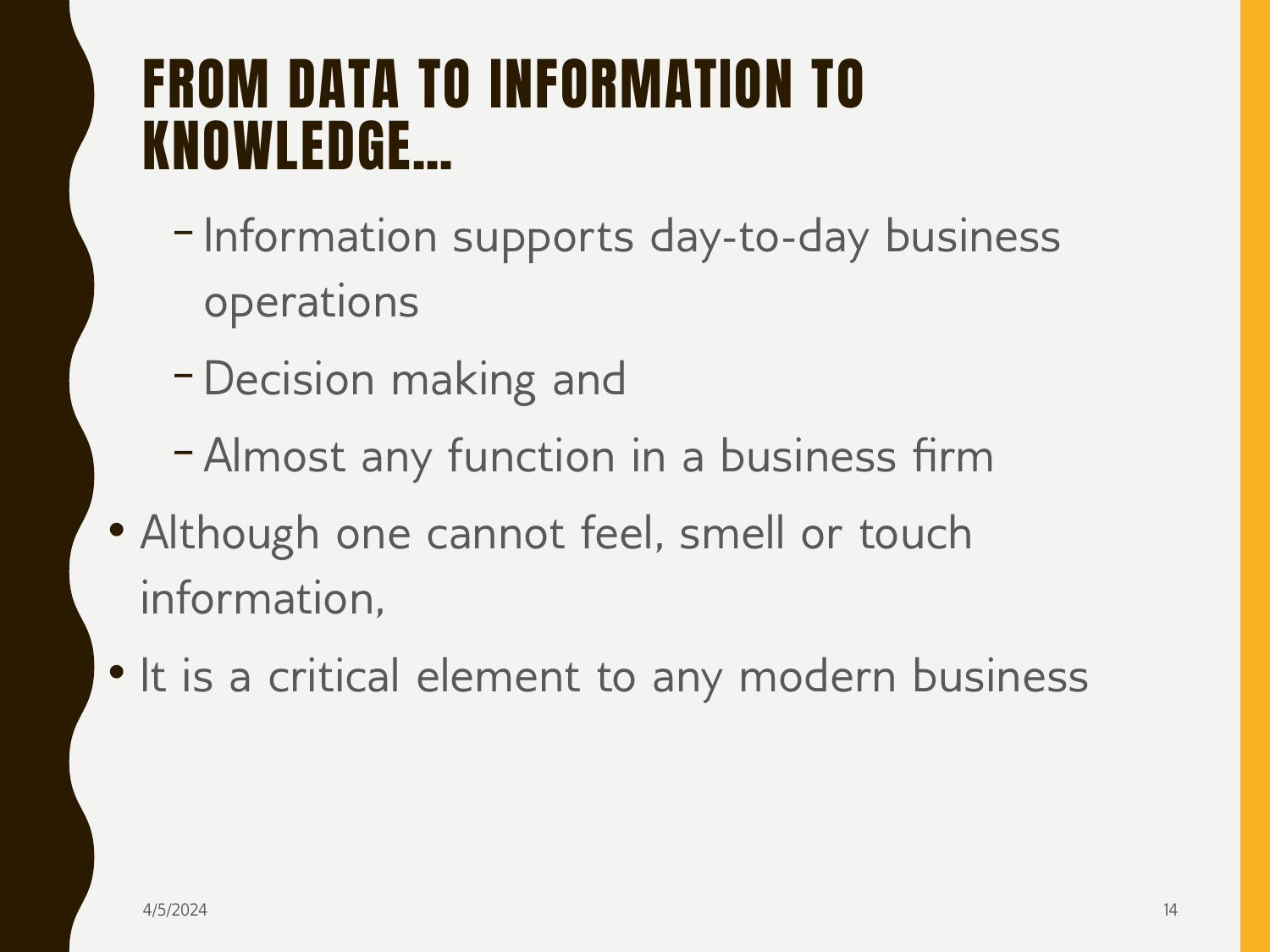

# From Data to Information to Knowledge…
Information supports day-to-day business operations
Decision making and
Almost any function in a business firm
Although one cannot feel, smell or touch information,
It is a critical element to any modern business
4/5/2024
14